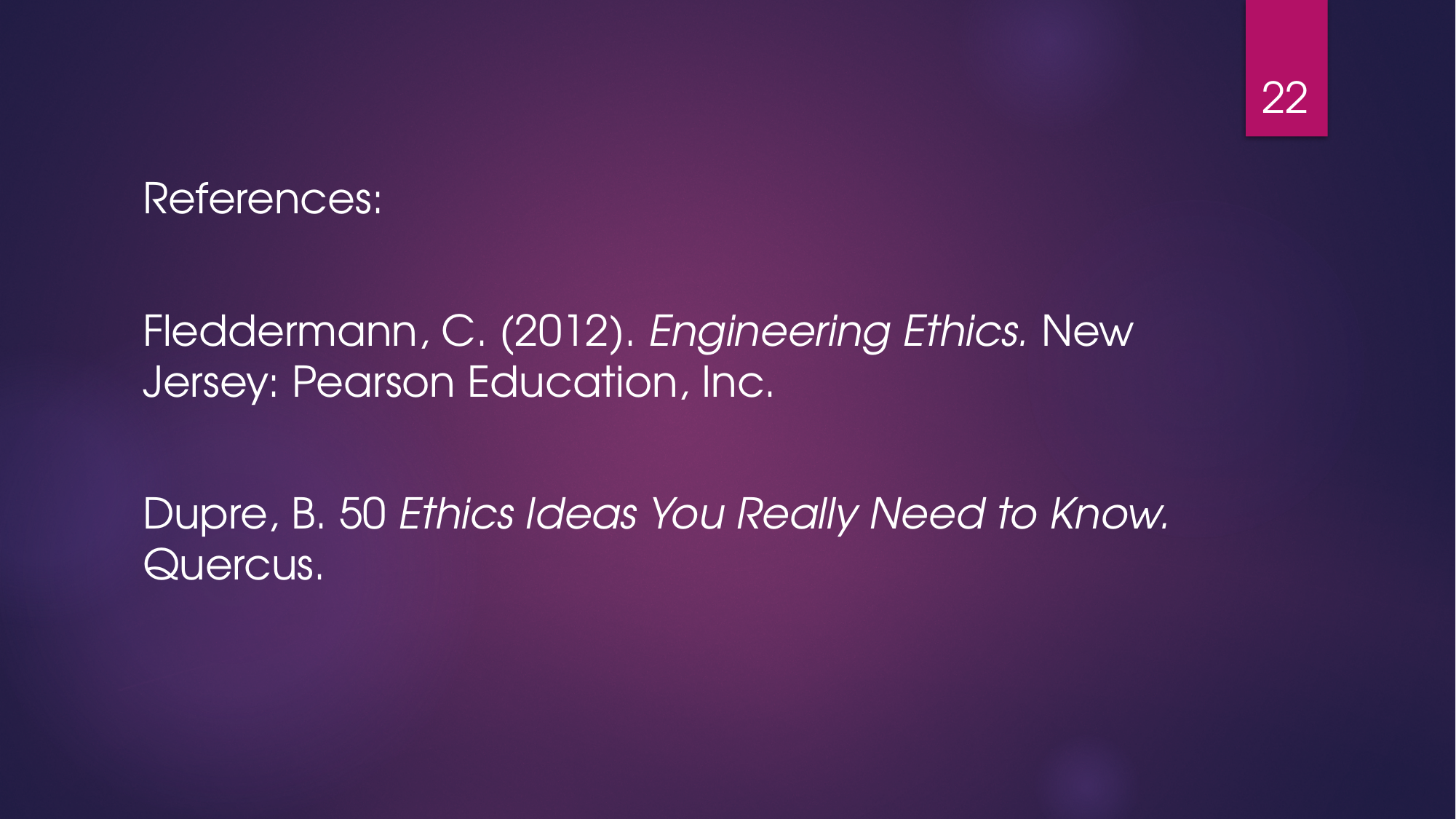

22
References:

Fleddermann, C. (2012). Engineering Ethics. New Jersey: Pearson Education, Inc.

Dupre, B. 50 Ethics Ideas You Really Need to Know. Quercus.